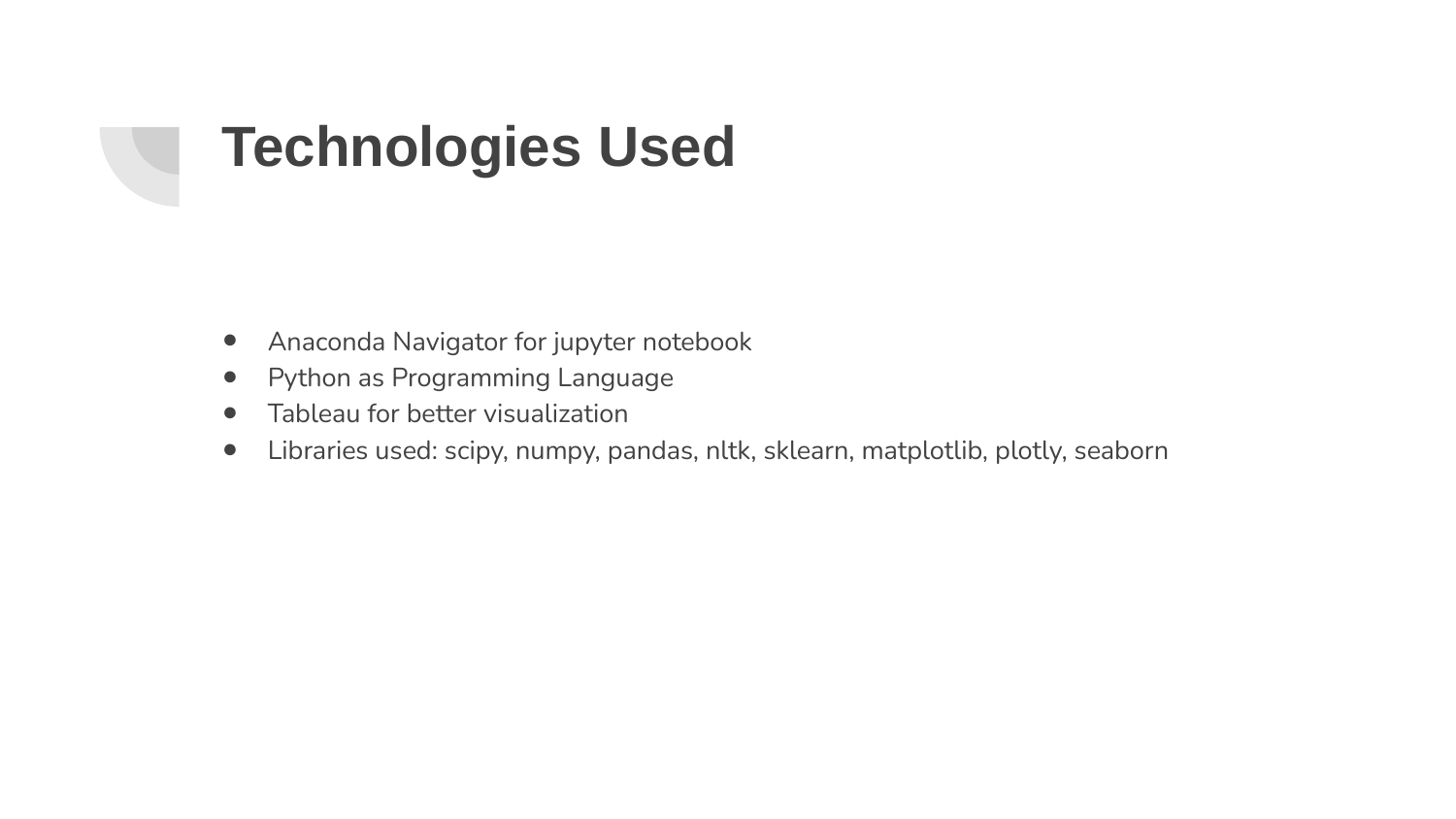

# Technologies Used
Anaconda Navigator for jupyter notebook
Python as Programming Language
Tableau for better visualization
Libraries used: scipy, numpy, pandas, nltk, sklearn, matplotlib, plotly, seaborn